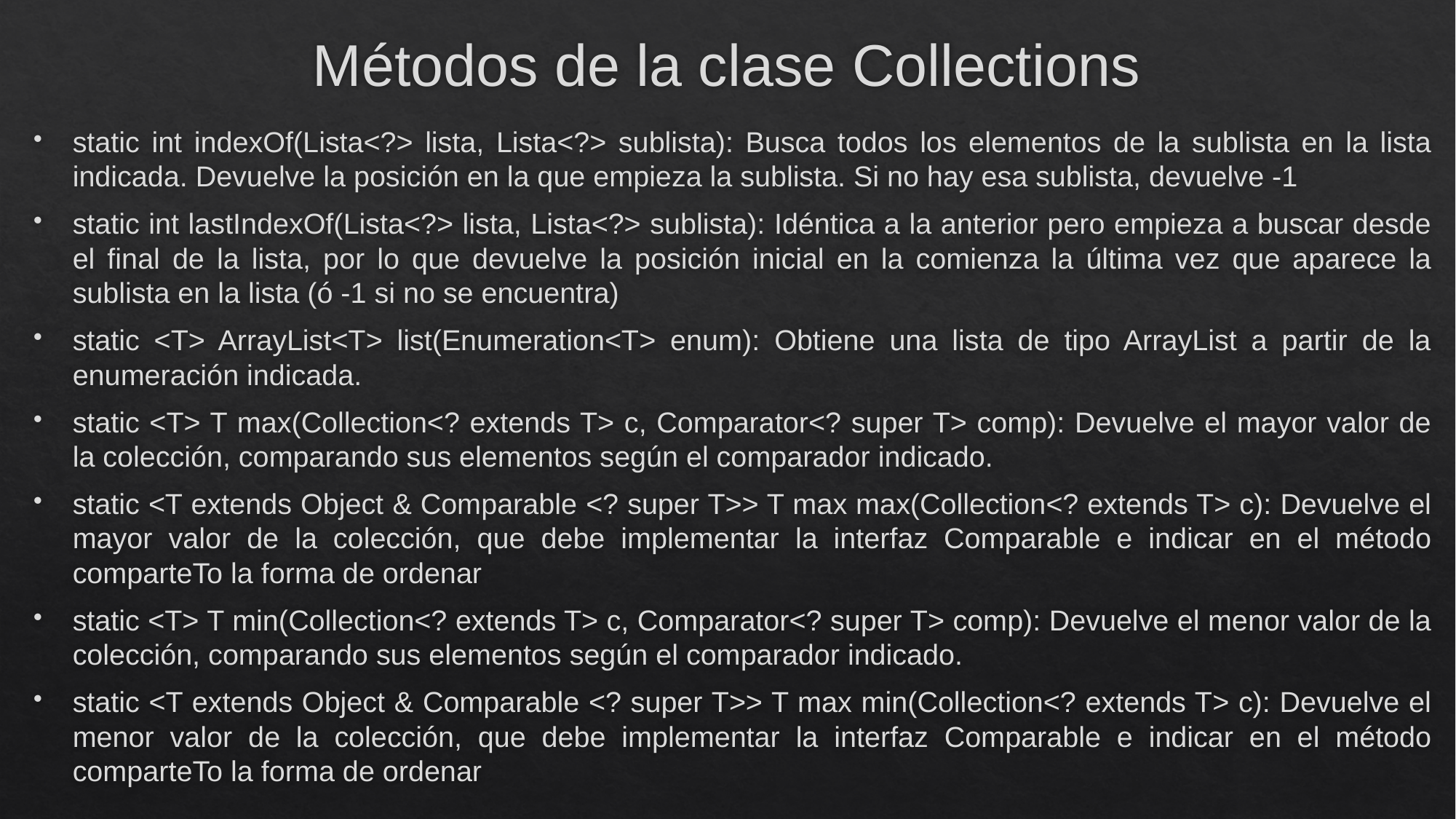

# Métodos de la clase Collections
static int indexOf(Lista<?> lista, Lista<?> sublista): Busca todos los elementos de la sublista en la lista indicada. Devuelve la posición en la que empieza la sublista. Si no hay esa sublista, devuelve -1
static int lastIndexOf(Lista<?> lista, Lista<?> sublista): Idéntica a la anterior pero empieza a buscar desde el final de la lista, por lo que devuelve la posición inicial en la comienza la última vez que aparece la sublista en la lista (ó -1 si no se encuentra)
static <T> ArrayList<T> list(Enumeration<T> enum): Obtiene una lista de tipo ArrayList a partir de la enumeración indicada.
static <T> T max(Collection<? extends T> c, Comparator<? super T> comp): Devuelve el mayor valor de la colección, comparando sus elementos según el comparador indicado.
static <T extends Object & Comparable <? super T>> T max max(Collection<? extends T> c): Devuelve el mayor valor de la colección, que debe implementar la interfaz Comparable e indicar en el método comparteTo la forma de ordenar
static <T> T min(Collection<? extends T> c, Comparator<? super T> comp): Devuelve el menor valor de la colección, comparando sus elementos según el comparador indicado.
static <T extends Object & Comparable <? super T>> T max min(Collection<? extends T> c): Devuelve el menor valor de la colección, que debe implementar la interfaz Comparable e indicar en el método comparteTo la forma de ordenar